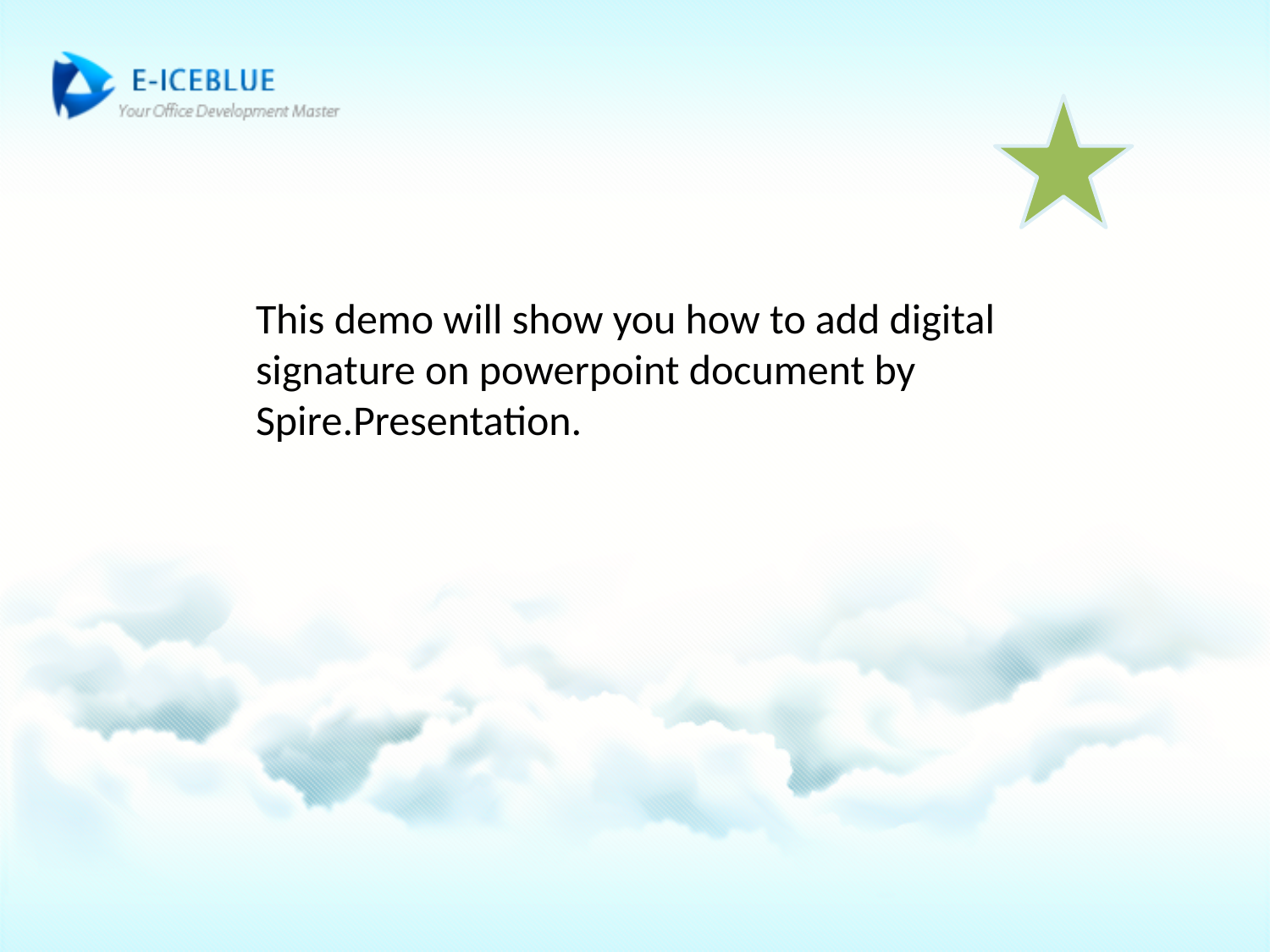

This demo will show you how to add digital signature on powerpoint document by Spire.Presentation.